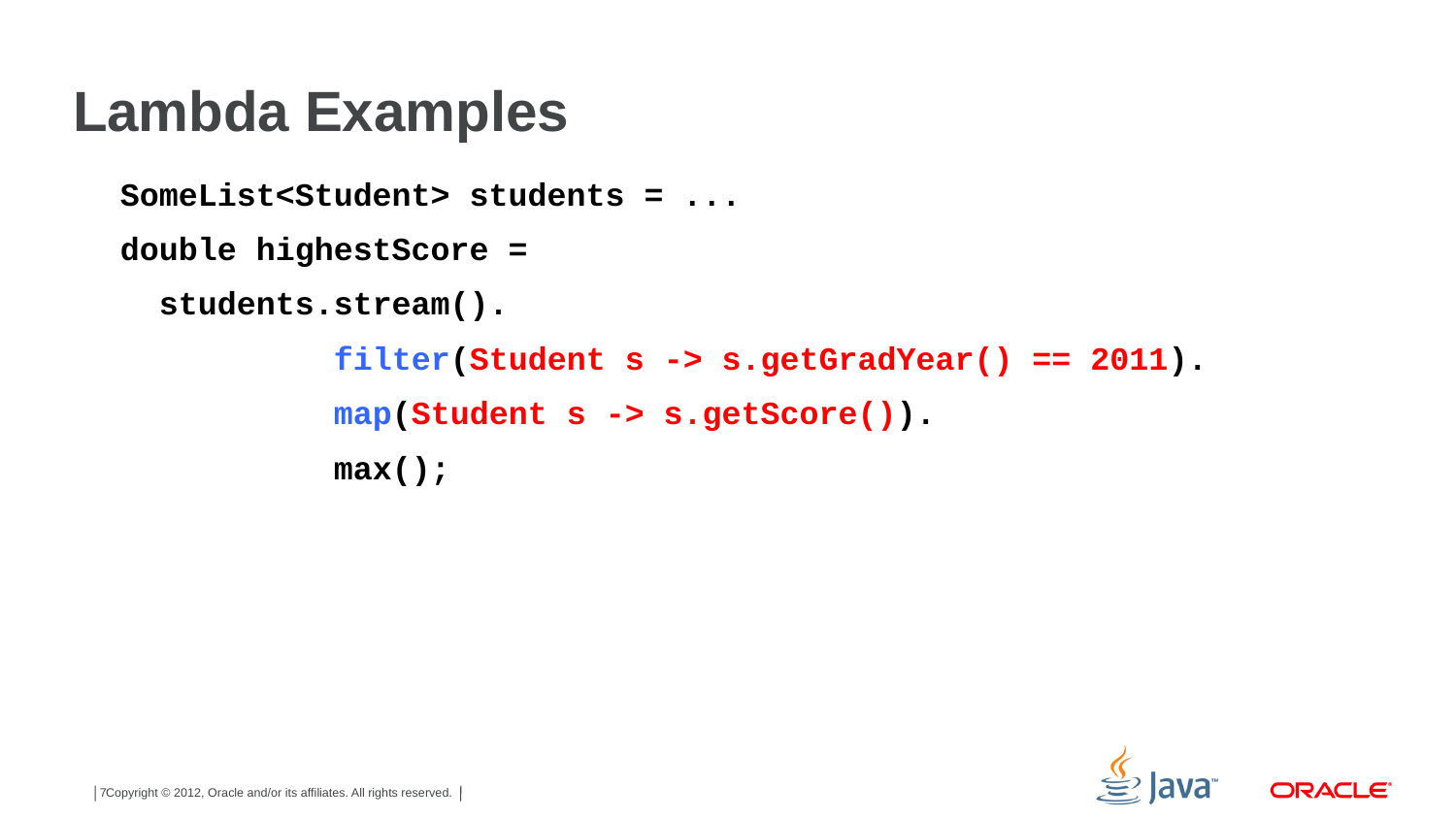

# Lambda Examples
SomeList<Student> students = ...
double highestScore =
  students.stream().
           filter(Student s -> s.getGradYear() == 2011).
           map(Student s -> s.getScore()).
           max();